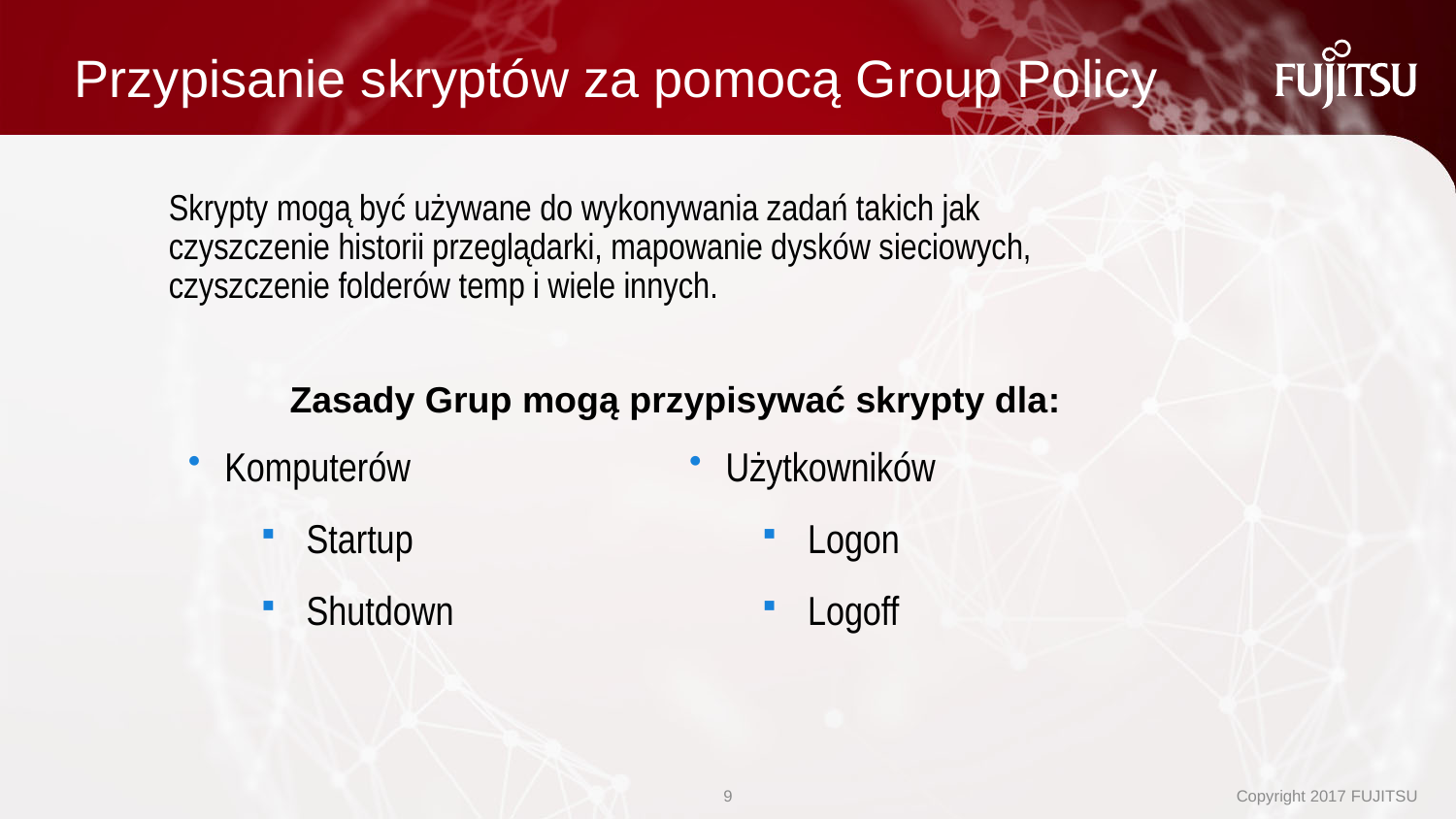

# Przypisanie skryptów za pomocą Group Policy
Skrypty mogą być używane do wykonywania zadań takich jak czyszczenie historii przeglądarki, mapowanie dysków sieciowych, czyszczenie folderów temp i wiele innych.
Zasady Grup mogą przypisywać skrypty dla:
Użytkowników
Logon
Logoff
Komputerów
Startup
Shutdown
9
Copyright 2017 FUJITSU